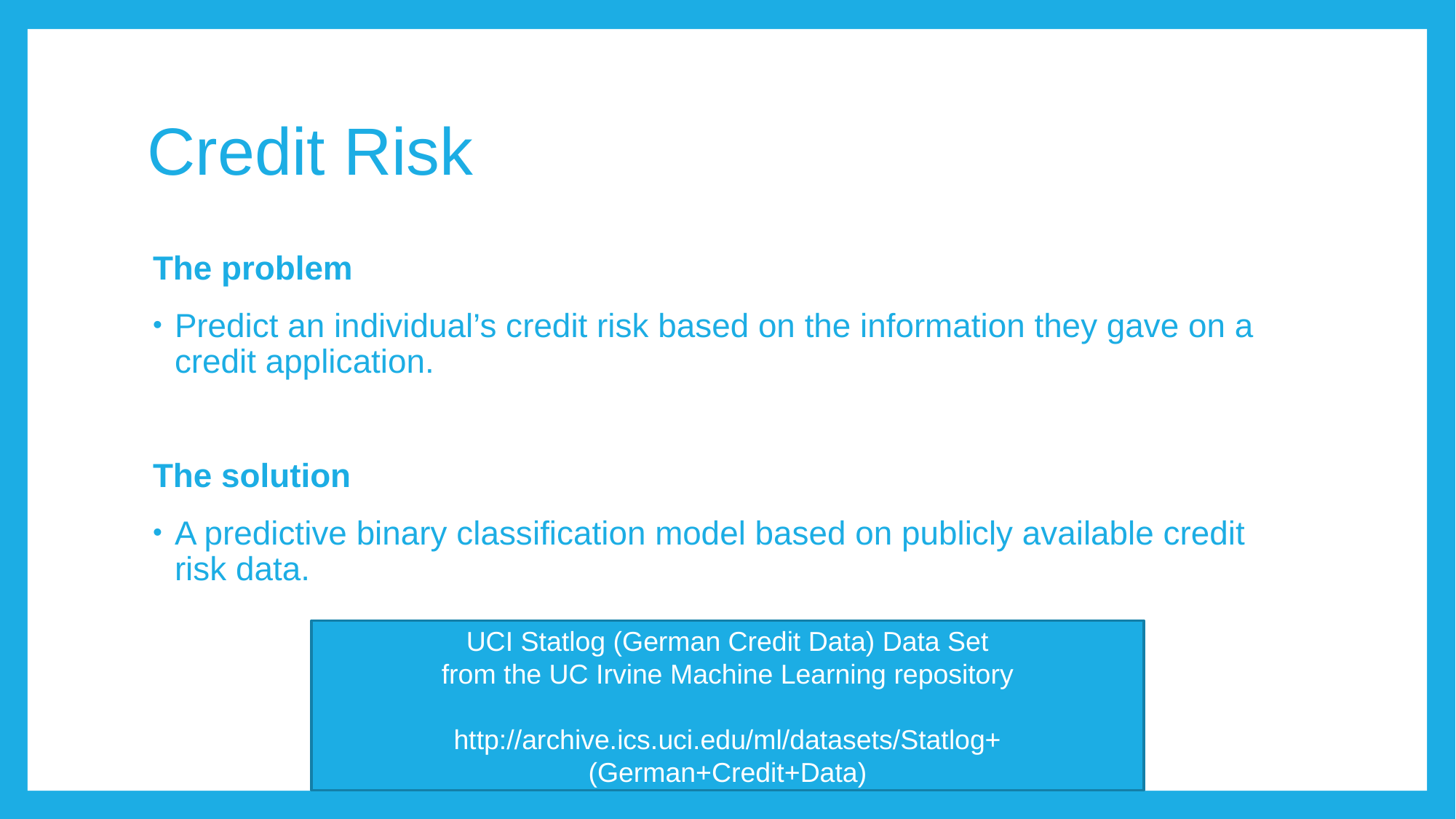

# Credit Risk
The problem
Predict an individual’s credit risk based on the information they gave on a credit application.

The solution
A predictive binary classification model based on publicly available credit risk data.

UCI Statlog (German Credit Data) Data Set
from the UC Irvine Machine Learning repository

http://archive.ics.uci.edu/ml/datasets/Statlog+(German+Credit+Data)